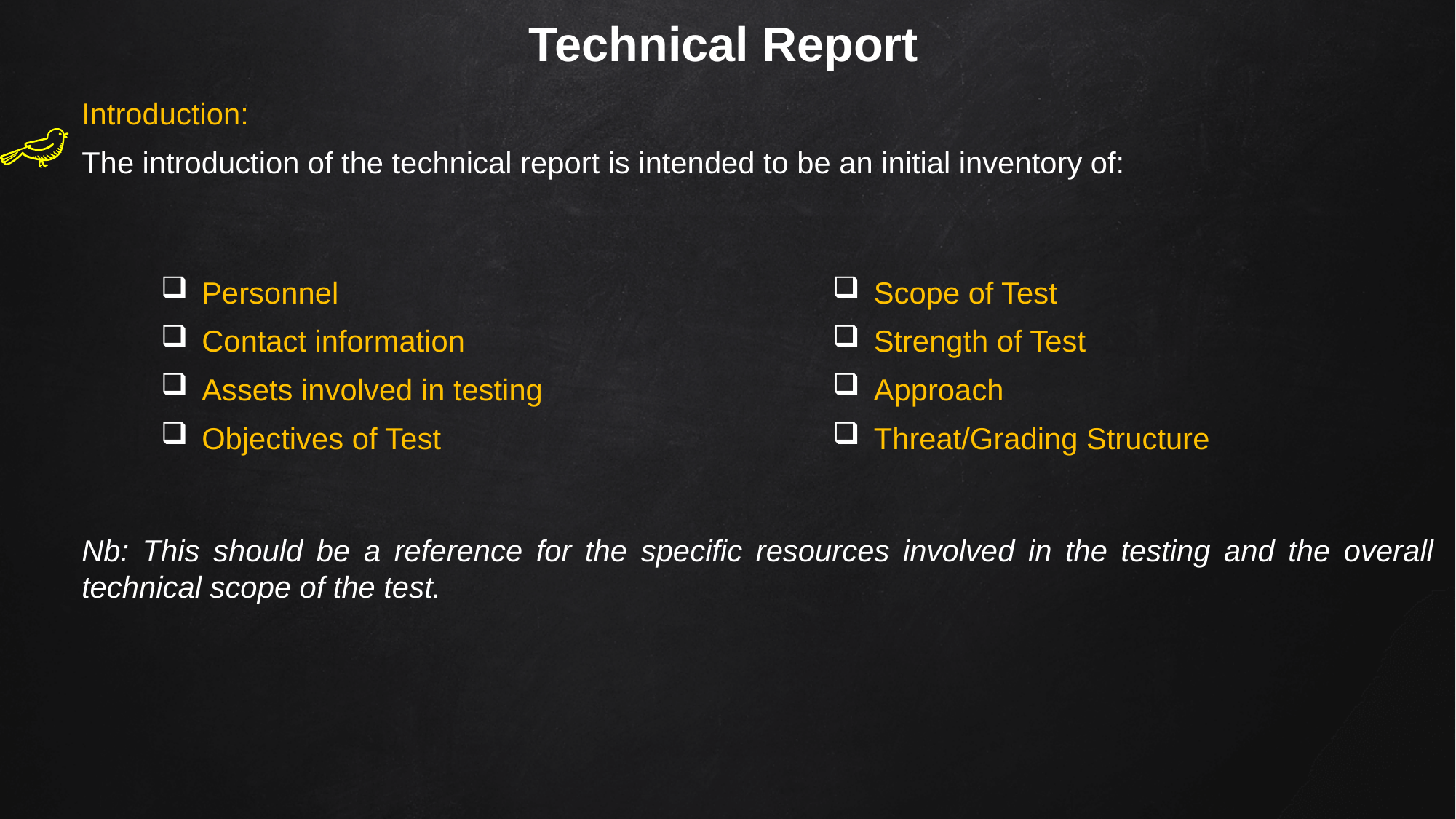

# Technical Report
Introduction:
The introduction of the technical report is intended to be an initial inventory of:

Nb: This should be a reference for the specific resources involved in the testing and the overall technical scope of the test.

Personnel
Contact information
Assets involved in testing
Objectives of Test
Scope of Test
Strength of Test
Approach
Threat/Grading Structure